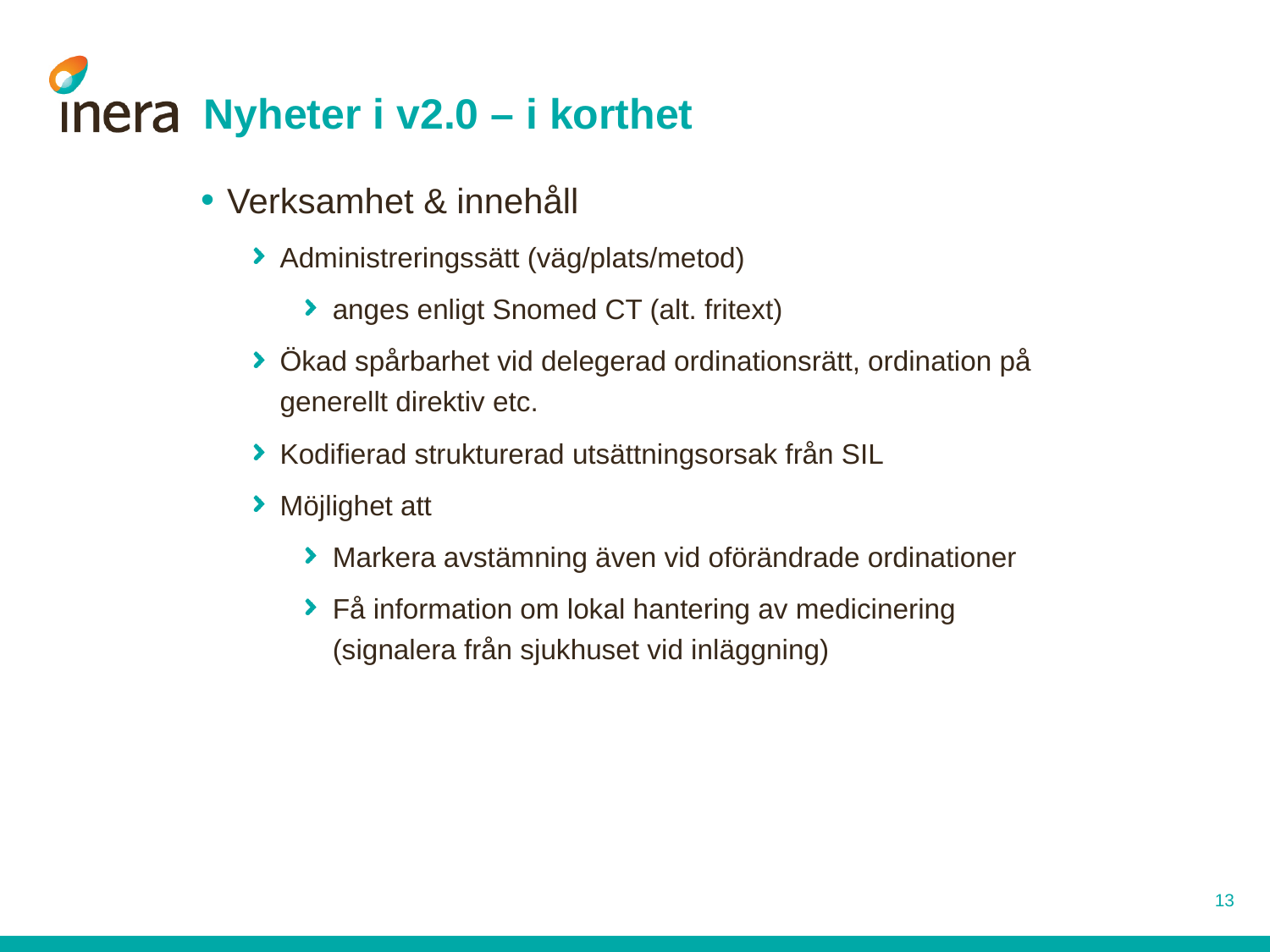

# Nyheter i v2.0 – i korthet
Verksamhet & innehåll
Administreringssätt (väg/plats/metod)
anges enligt Snomed CT (alt. fritext)
Ökad spårbarhet vid delegerad ordinationsrätt, ordination på generellt direktiv etc.
Kodifierad strukturerad utsättningsorsak från SIL
Möjlighet att
Markera avstämning även vid oförändrade ordinationer
Få information om lokal hantering av medicinering (signalera från sjukhuset vid inläggning)
13